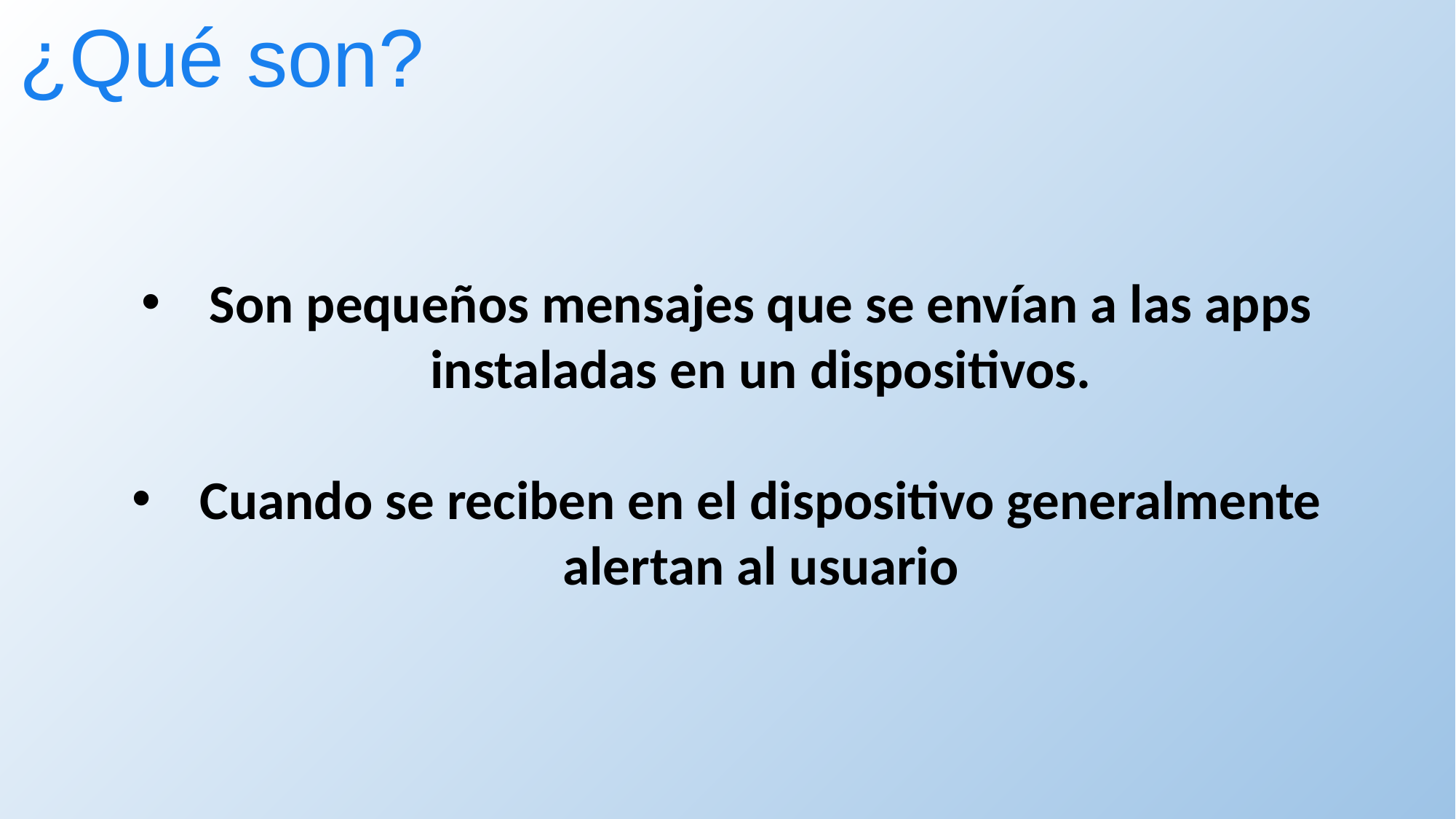

¿Qué son?
Son pequeños mensajes que se envían a las apps instaladas en un dispositivos.

Cuando se reciben en el dispositivo generalmente alertan al usuario
. Net BCL